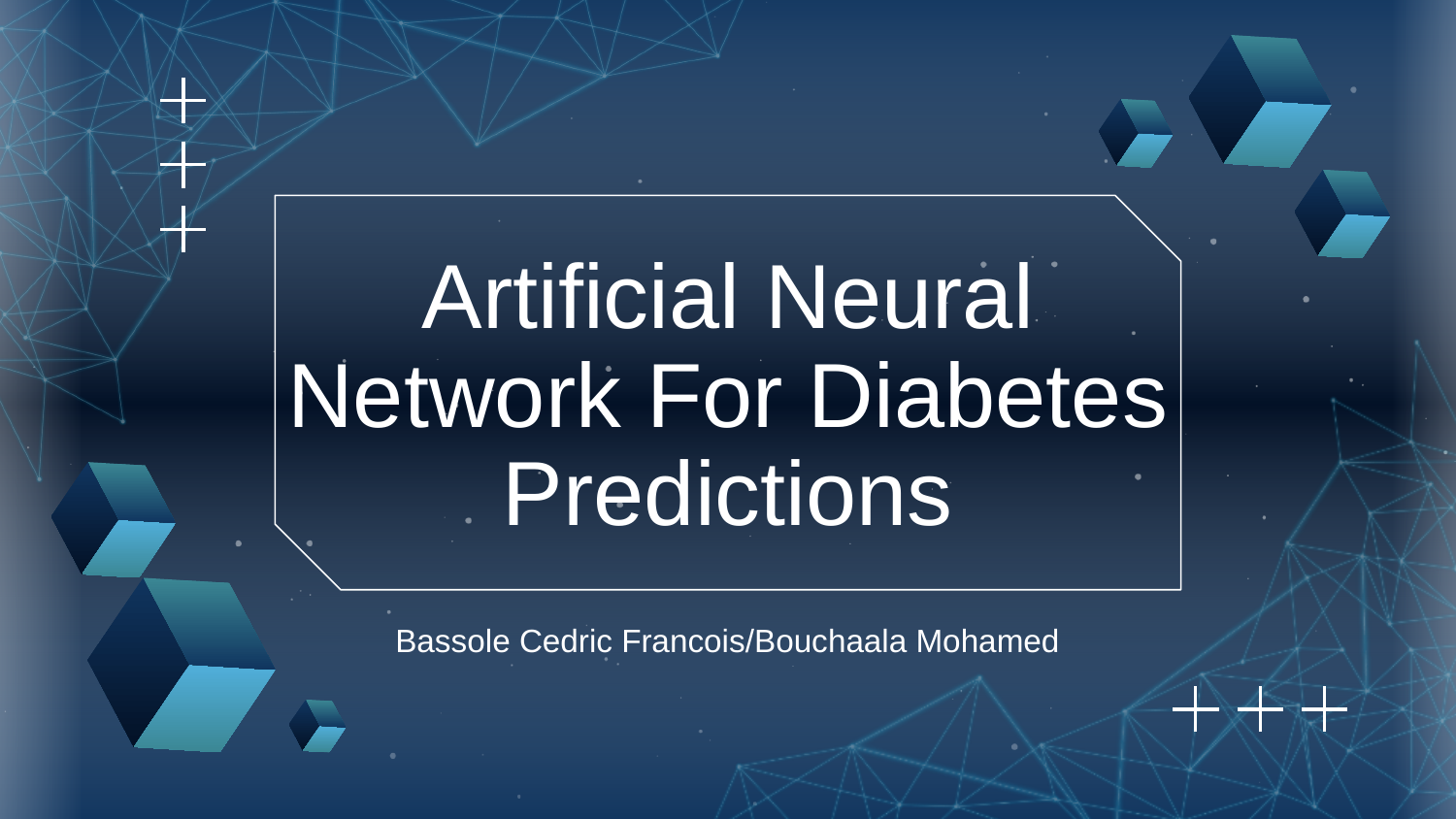

# Artificial Neural Network For Diabetes Predictions

Bassole Cedric Francois/Bouchaala Mohamed